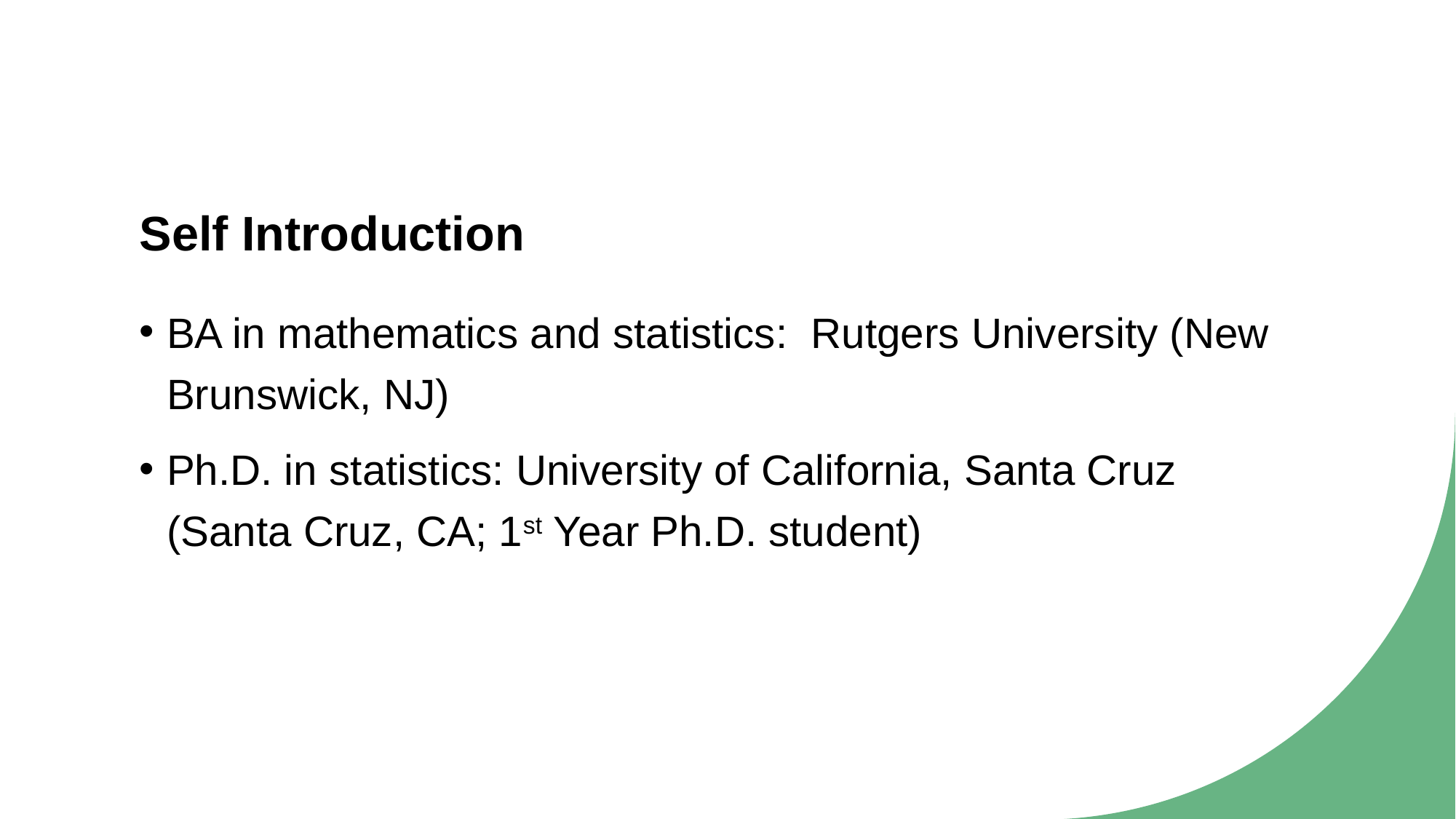

# Self Introduction
BA in mathematics and statistics:  Rutgers University (New Brunswick, NJ)
Ph.D. in statistics: University of California, Santa Cruz (Santa Cruz, CA; 1st Year Ph.D. student)